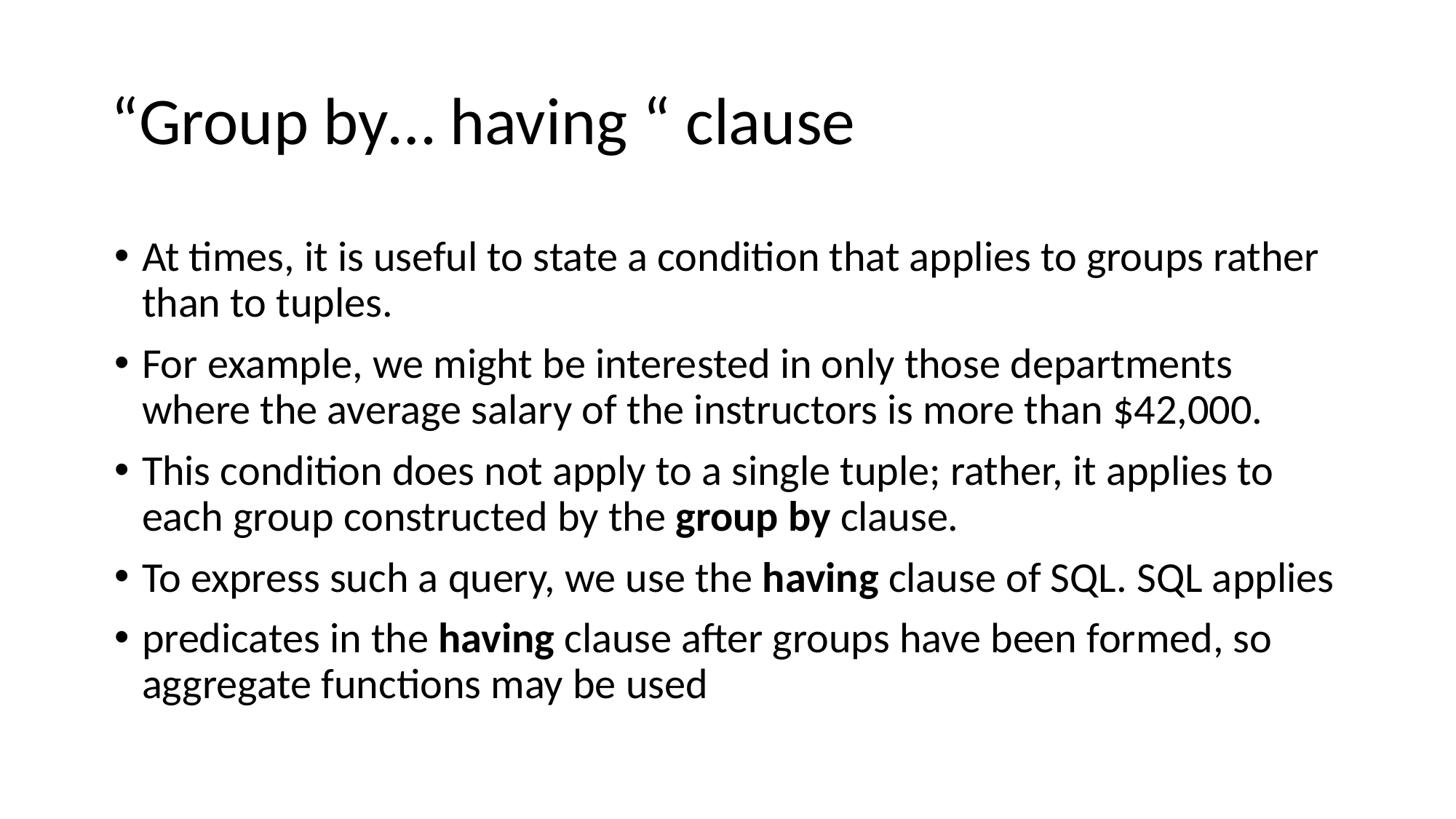

# “Group by… having “ clause
At times, it is useful to state a condition that applies to groups rather than to tuples.
For example, we might be interested in only those departments where the average salary of the instructors is more than $42,000.
This condition does not apply to a single tuple; rather, it applies to each group constructed by the group by clause.
To express such a query, we use the having clause of SQL. SQL applies
predicates in the having clause after groups have been formed, so aggregate functions may be used